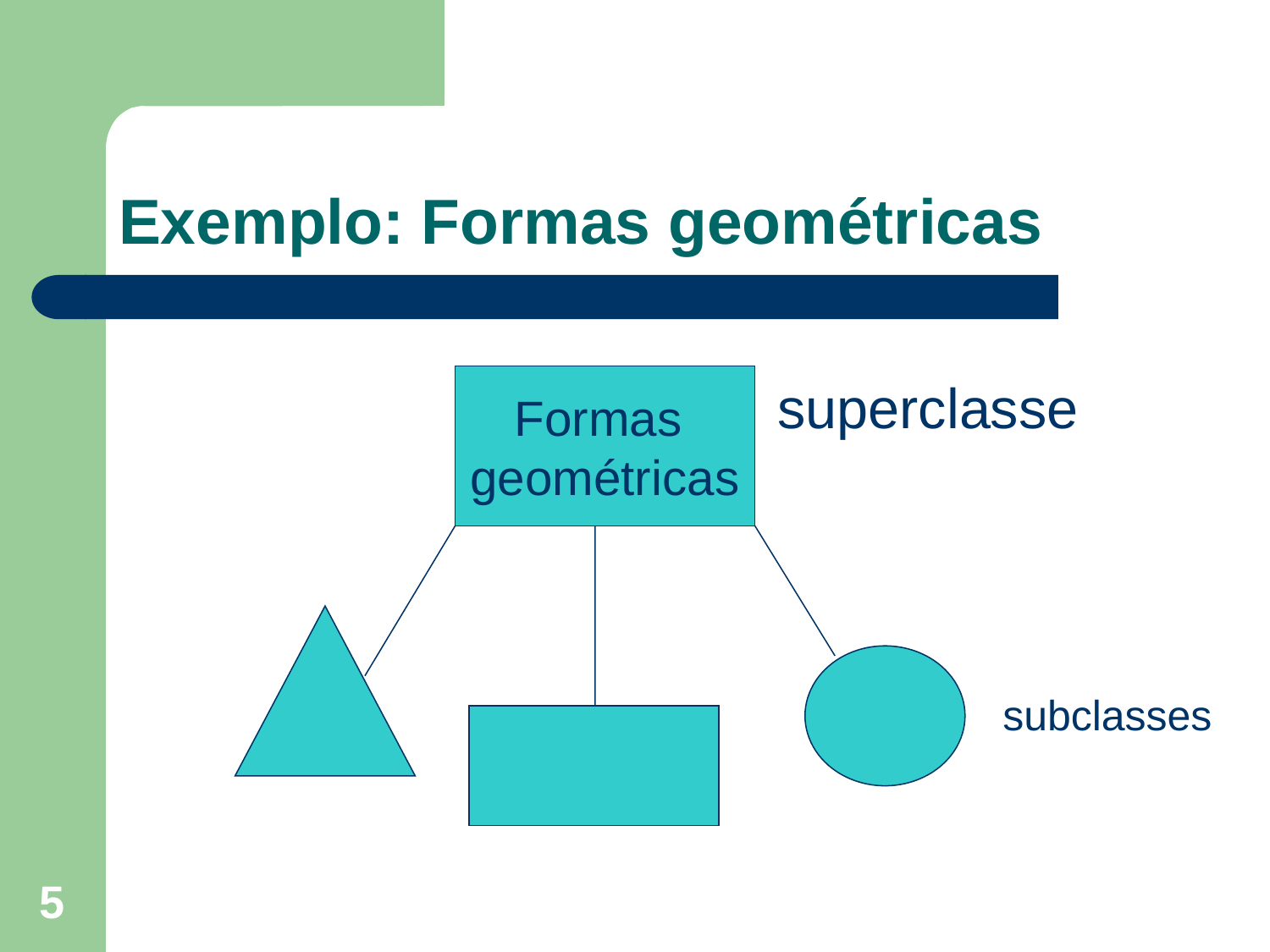

# Exemplo: Formas geométricas
Formas
geométricas
superclasse

subclasses

5